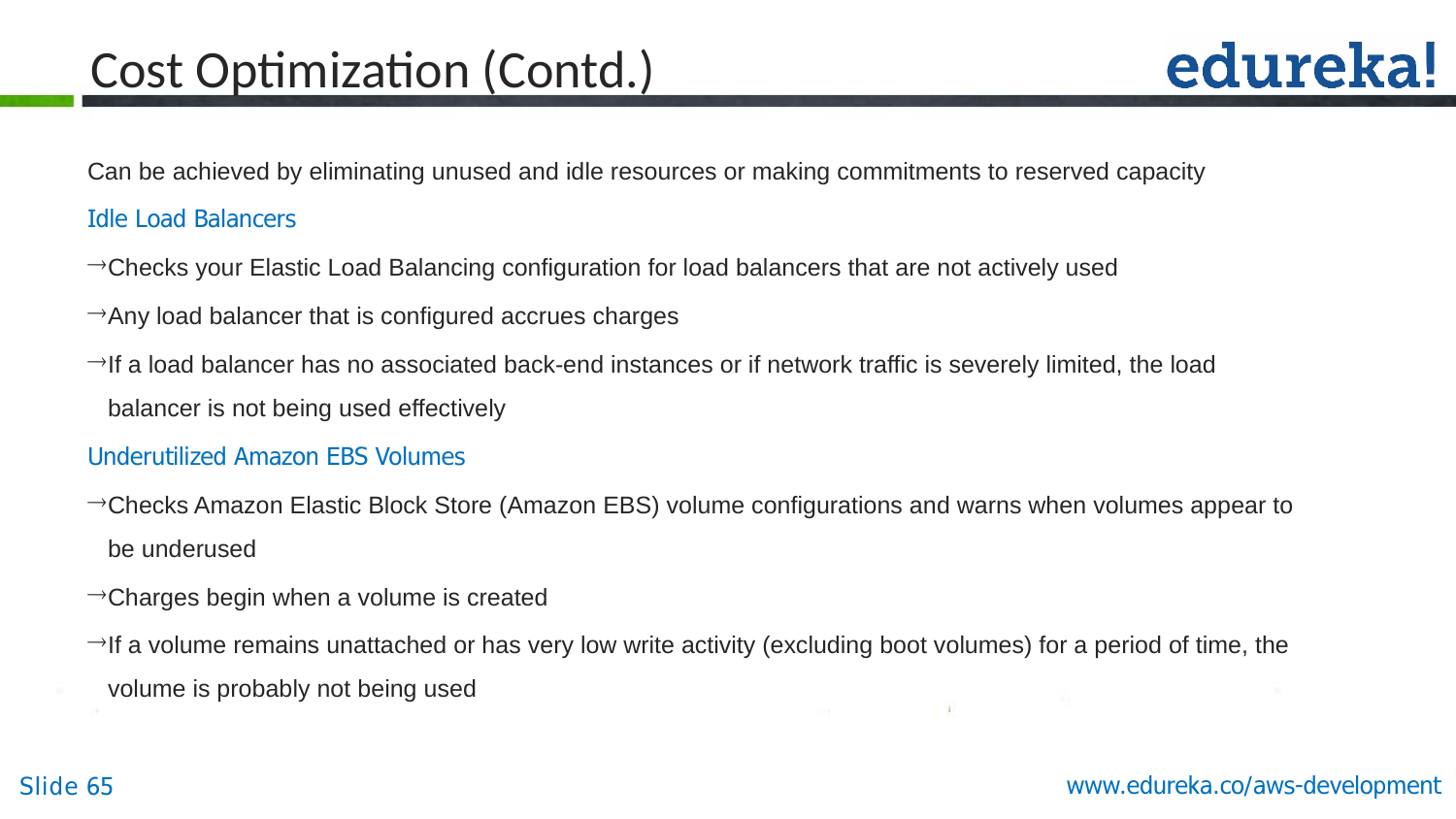

# Cost Optimization (Contd.)
Can be achieved by eliminating unused and idle resources or making commitments to reserved capacity
Idle Load Balancers
Checks your Elastic Load Balancing configuration for load balancers that are not actively used
Any load balancer that is configured accrues charges
If a load balancer has no associated back-end instances or if network traffic is severely limited, the load balancer is not being used effectively
Underutilized Amazon EBS Volumes
Checks Amazon Elastic Block Store (Amazon EBS) volume configurations and warns when volumes appear to be underused
Charges begin when a volume is created
If a volume remains unattached or has very low write activity (excluding boot volumes) for a period of time, the volume is probably not being used